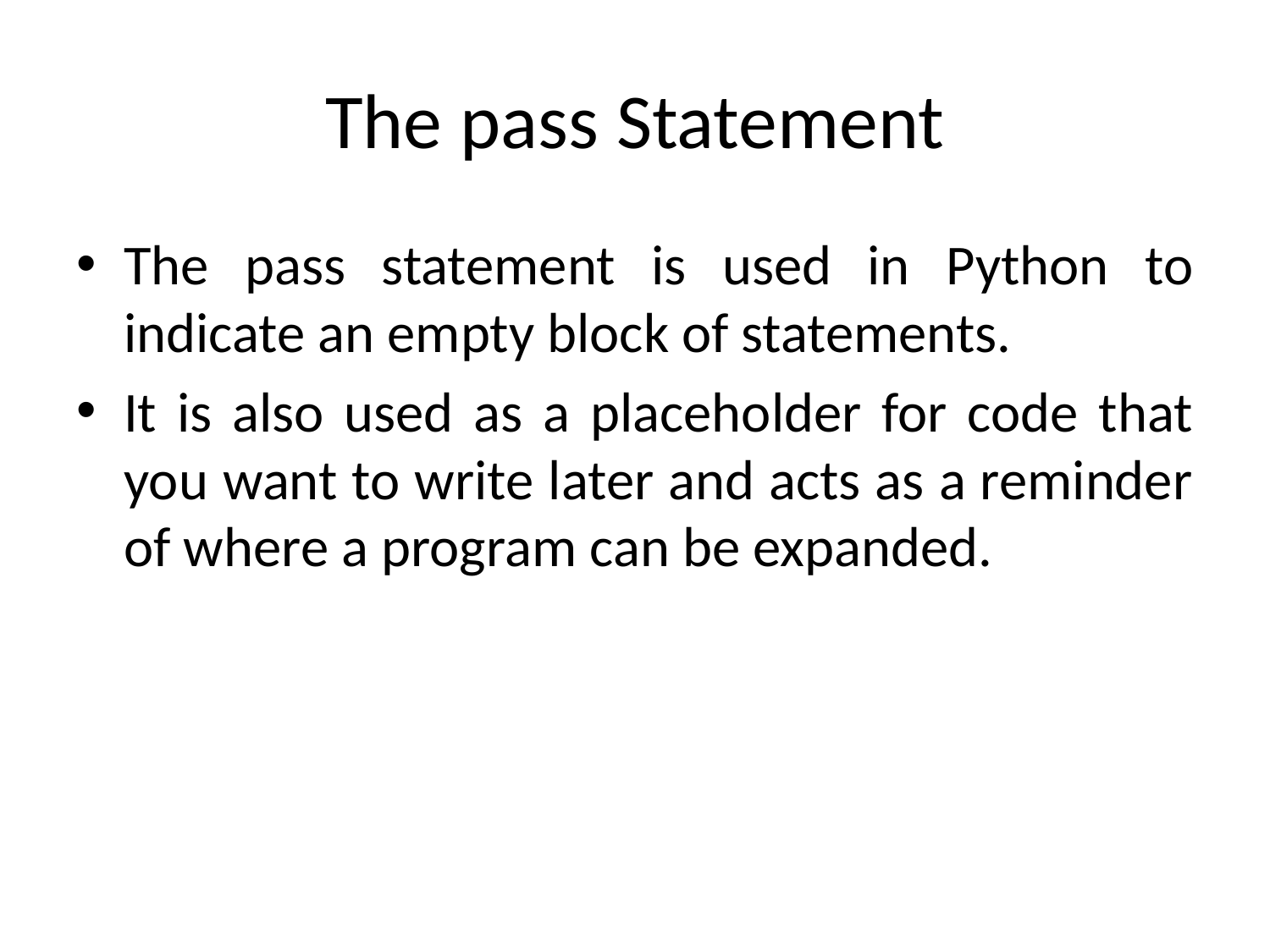

# The pass Statement
The pass statement is used in Python to indicate an empty block of statements.
It is also used as a placeholder for code that you want to write later and acts as a reminder of where a program can be expanded.